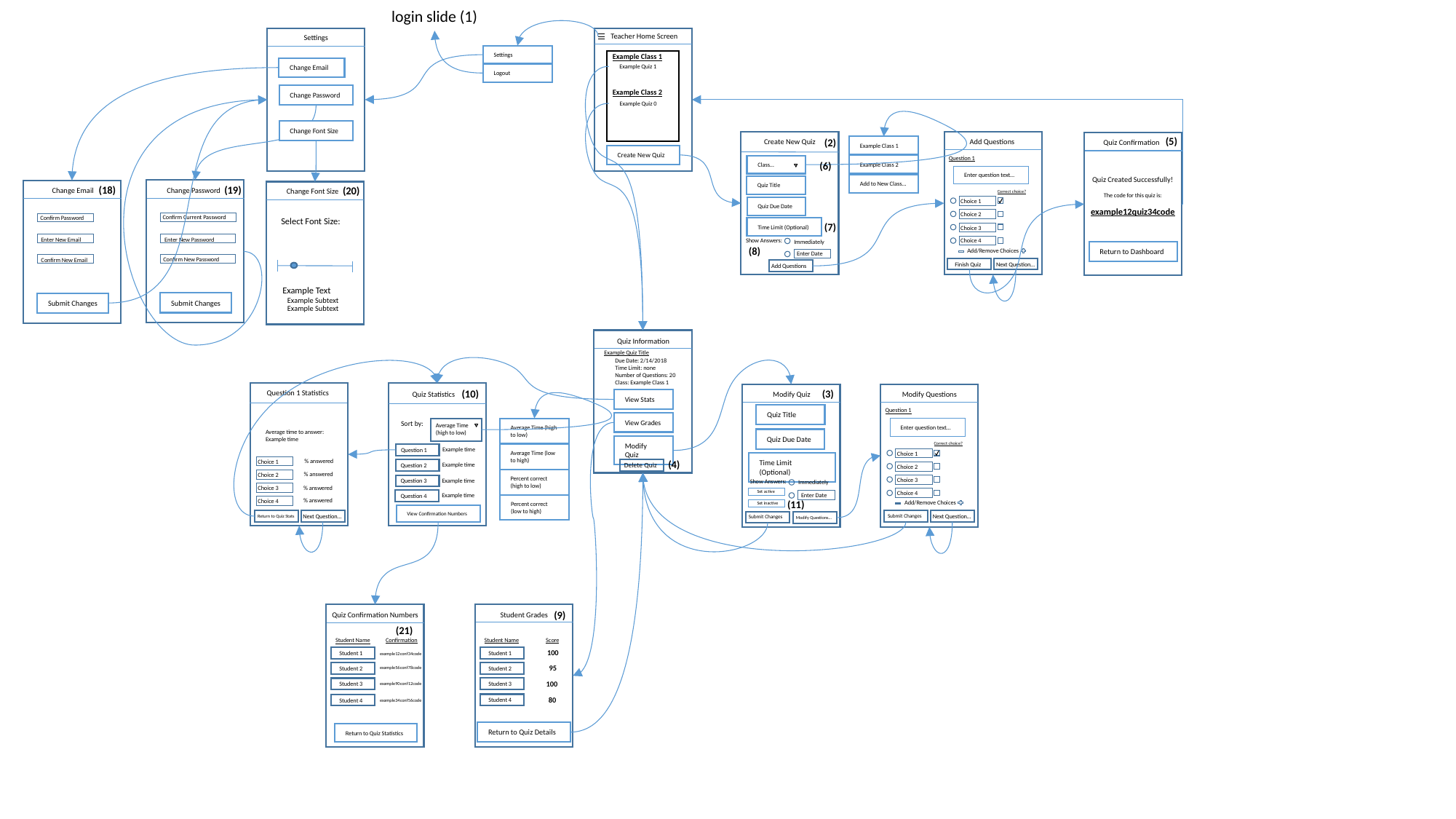

login slide (1)
Teacher Home Screen
Settings

Settings
Example Class 1

Example Quiz 1
Change Email
Logout
Example Class 2
Change Password
Example Quiz 0
Change Font Size
(5)
(2)

Create New Quiz

Add Questions
Quiz Confirmation

Example Class 1
Create New Quiz
Question 1
(6)
Example Class 2
Class…
Enter question text…
Quiz Created Successfully!

The code for this quiz is:

example12quiz34code
Add to New Class…
Quiz Title
(19)
(18)
(20)
Change Password
Change Email

Change Font Size

Correct choice?
Choice 1

Quiz Due Date

Choice 2
Confirm Current Password
Confirm Password

Select Font Size:

(7)
Time Limit (Optional)
Choice 3

Enter New Password
Enter New Email
Show Answers:
Choice 4
Immediately

(8)
Return to Dashboard
Add/Remove Choices
Enter Date

Confirm New Password
Confirm New Email

Finish Quiz
Next Question…
Add Questions

Example Text
Example Subtext
Submit Changes
Submit Changes
Example Subtext

Quiz Information
Example Quiz Title
Due Date: 2/14/2018
Time Limit: none
Number of Questions: 20
Class: Example Class 1
(3)
(10)
Question 1 Statistics

Quiz Statistics

Modify Questions

Modify Quiz
View Stats
Question 1
Quiz Title
View Grades
Sort by:
Average Time (high to low)

Average Time (high to low)
Enter question text…
Average time to answer:
Example time
Quiz Due Date
Correct choice?
Modify Quiz
Example time
Question 1
Average Time (low to high)

Choice 1

% answered
Choice 1
(4)
Time Limit (Optional)
Delete Quiz
Example time
Question 2

Choice 2

% answered
Choice 2
Percent correct (high to low)

Choice 3
Question 3
Example time
Show Answers:
Immediately

% answered
Choice 3

Set active
Choice 4
Enter Date
Example time
Question 4

% answered
Choice 4

(11)
Add/Remove Choices
Percent correct (low to high)
Set inactive

View Confirmation Numbers
Next Question…
Next Question…
Submit Changes
Return to Quiz Stats
Submit Changes
Modify Questions…

(9)

Student Grades

Quiz Confirmation Numbers
(21)
Score
Confirmation
Student Name
Student Name
100
Student 1
Student 1
example12conf34code

95
example56conf78code

Student 2
Student 2

100
Student 3
Student 3
example90conf12code

80
Student 4
Student 4
example34conf56code

Return to Quiz Details
Return to Quiz Statistics